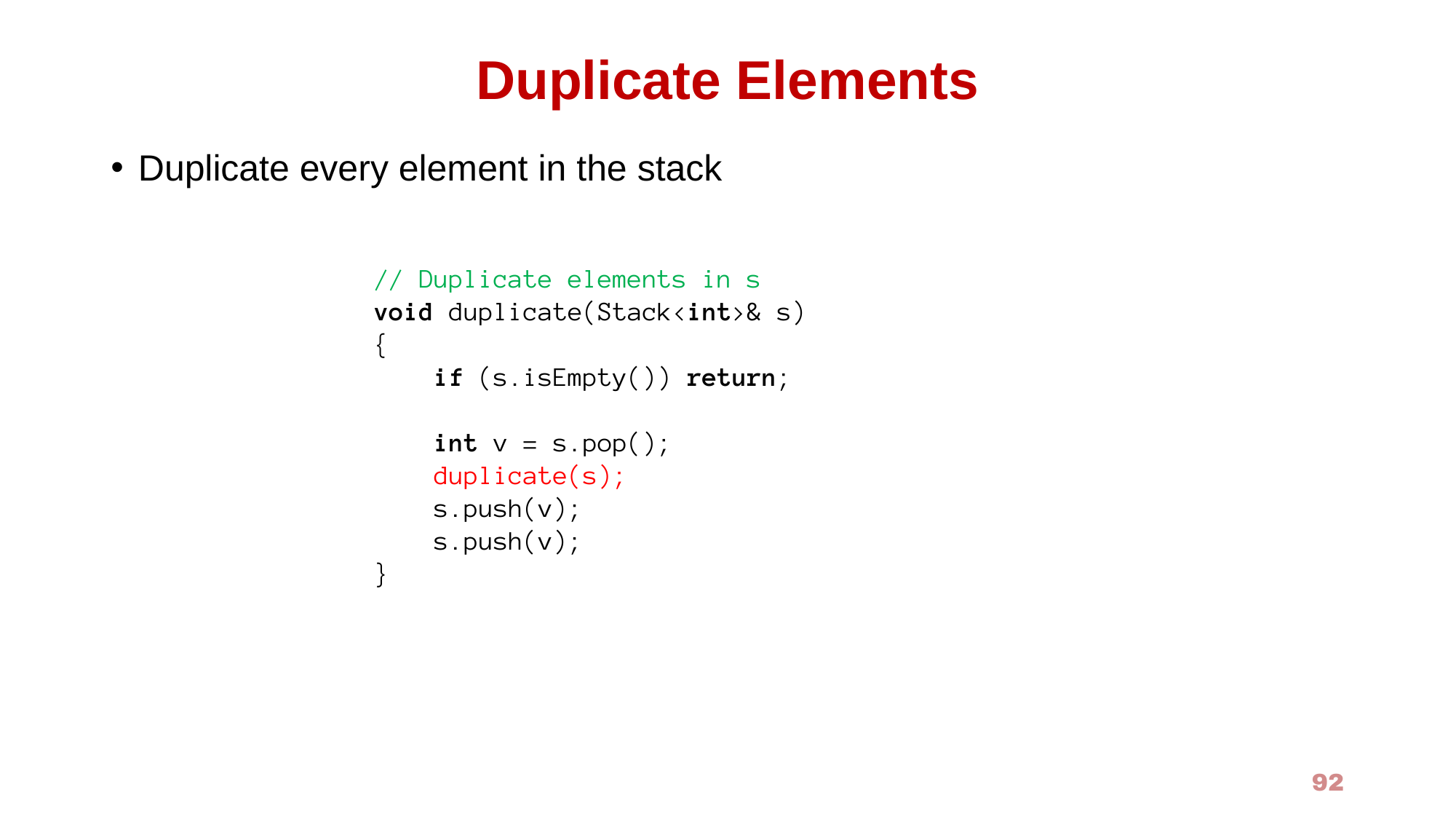

# Duplicate Elements
Duplicate every element in the stack
// Duplicate elements in s
void duplicate(Stack<int>& s)
{
    if (s.isEmpty()) return;

    int v = s.pop();
    duplicate(s);
    s.push(v);
    s.push(v);
}
92